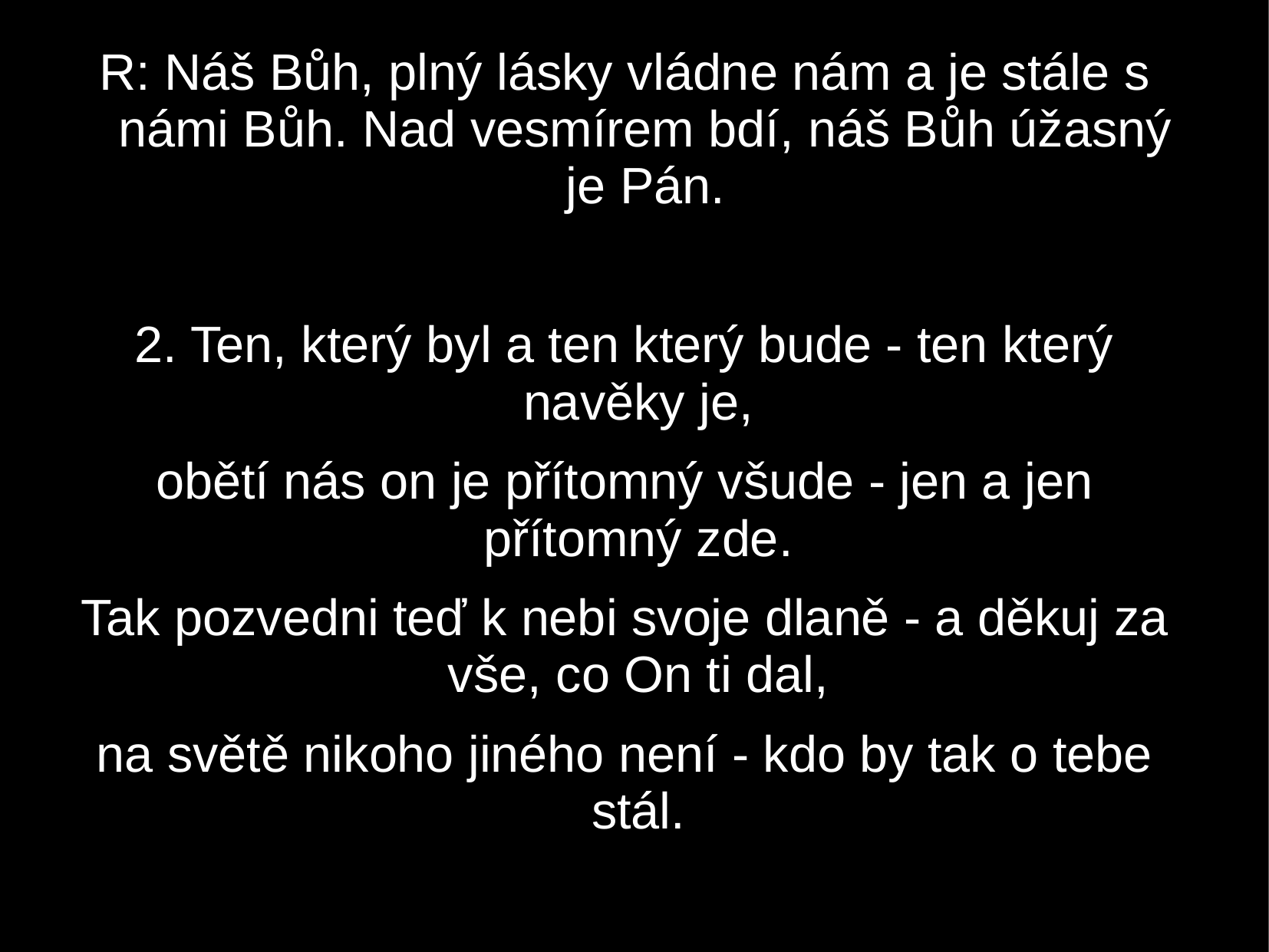

R: Náš Bůh, plný lásky vládne nám a je stále s námi Bůh. Nad vesmírem bdí, náš Bůh úžasný je Pán.

2. Ten, který byl a ten který bude - ten který navěky je,
obětí nás on je přítomný všude - jen a jen přítomný zde.
Tak pozvedni teď k nebi svoje dlaně - a děkuj za vše, co On ti dal,
na světě nikoho jiného není - kdo by tak o tebe stál.